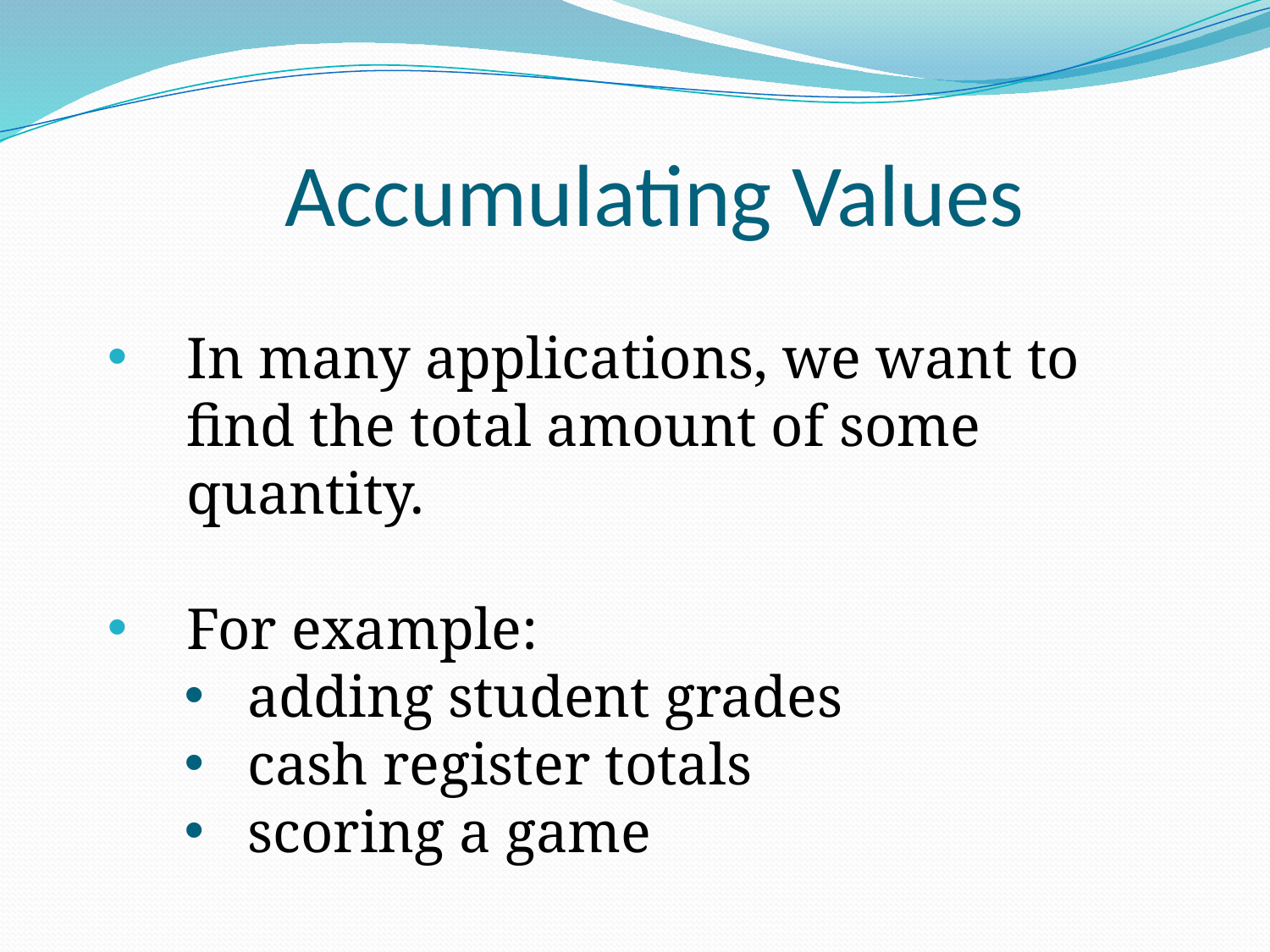

# Accumulating Values

In many applications, we want to find the total amount of some quantity.

For example:
adding student grades
cash register totals
scoring a game